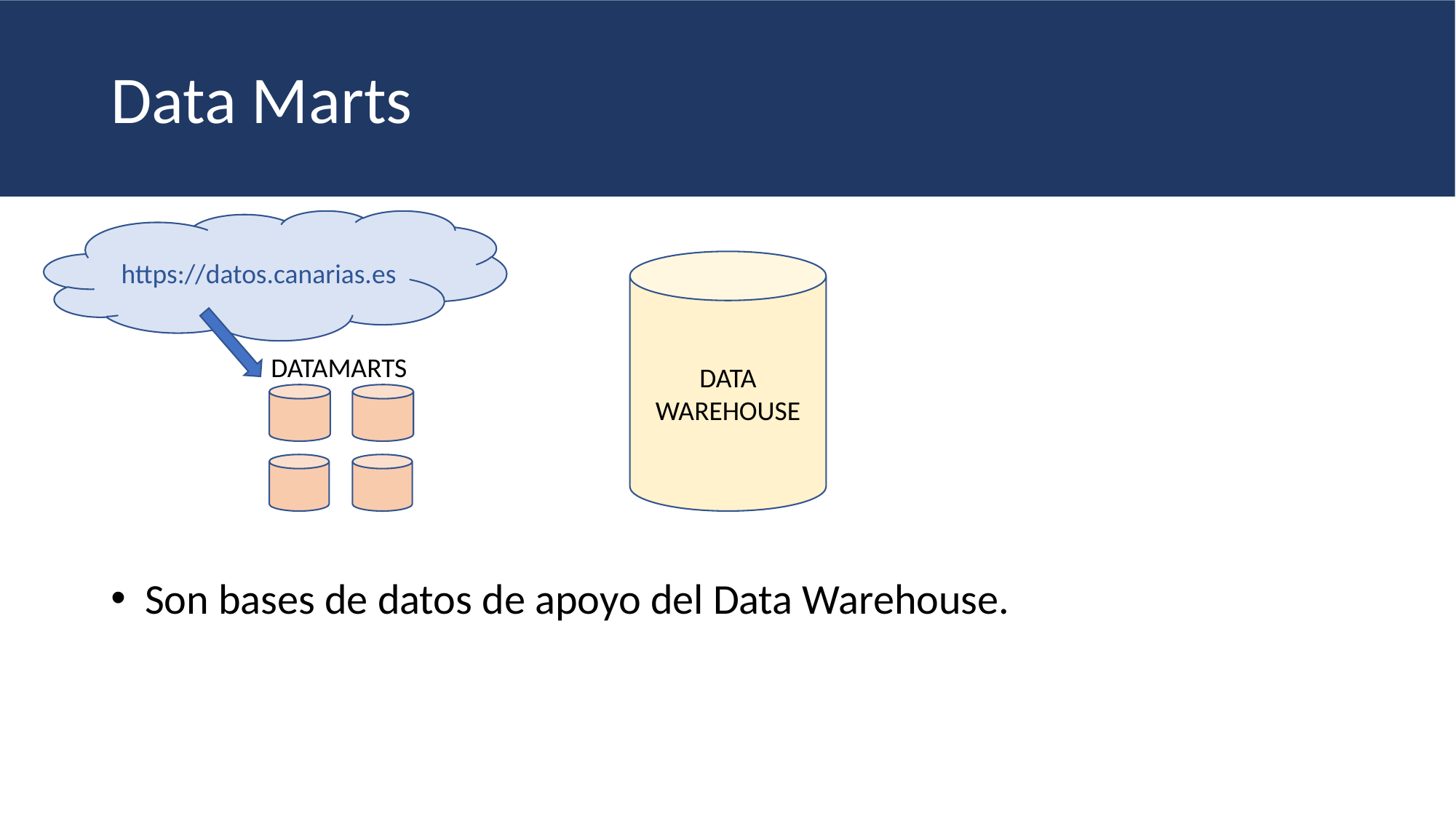

# Data Marts
https://datos.canarias.es
|  |
| --- |
DATA WAREHOUSE

DATAMARTS

Son bases de datos de apoyo del Data Warehouse.